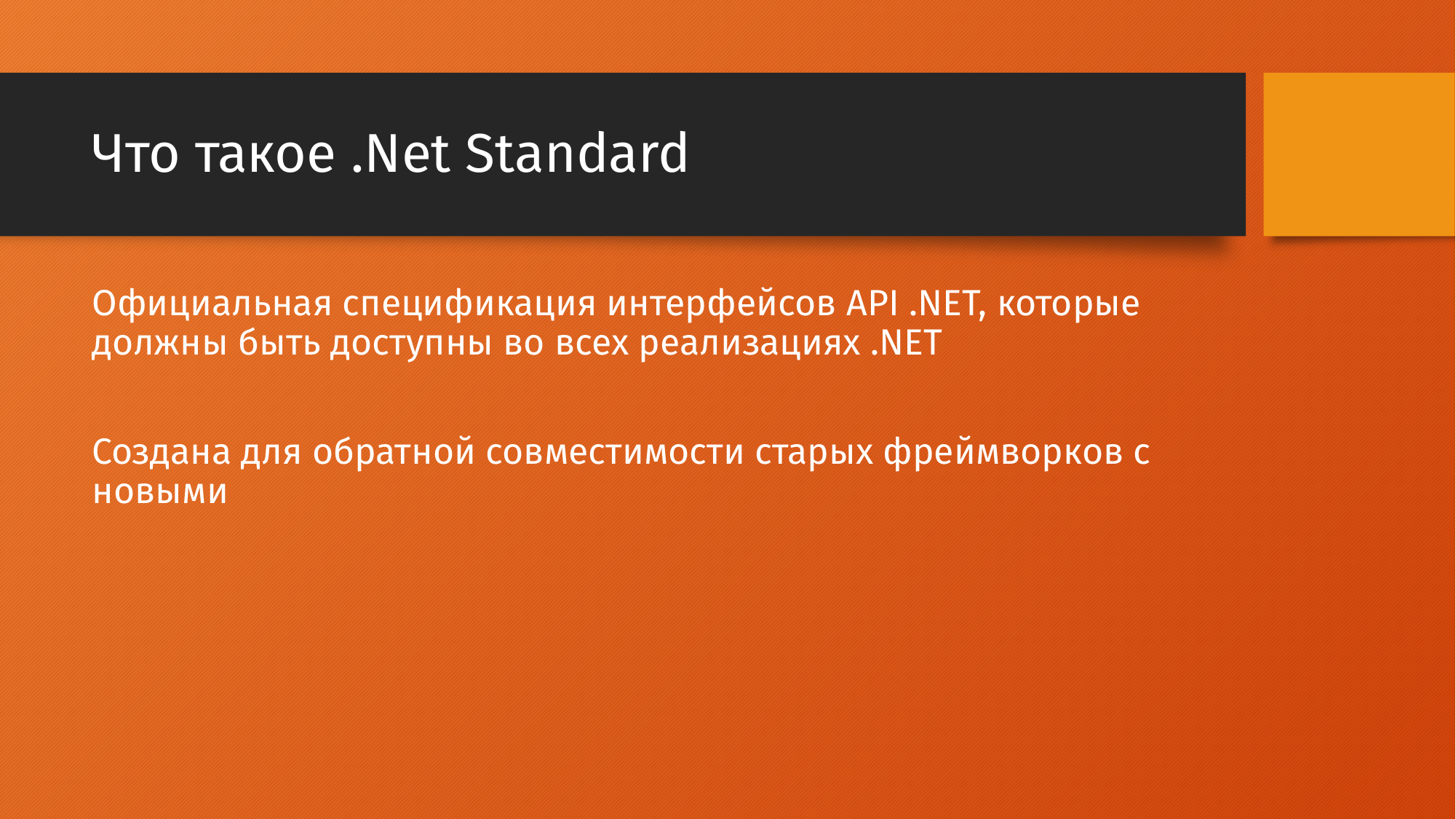

# Что такое .Net Standard
Официальная спецификация интерфейсов API .NET, которые должны быть доступны во всех реализациях .NET

Создана для обратной совместимости старых фреймворков с новыми